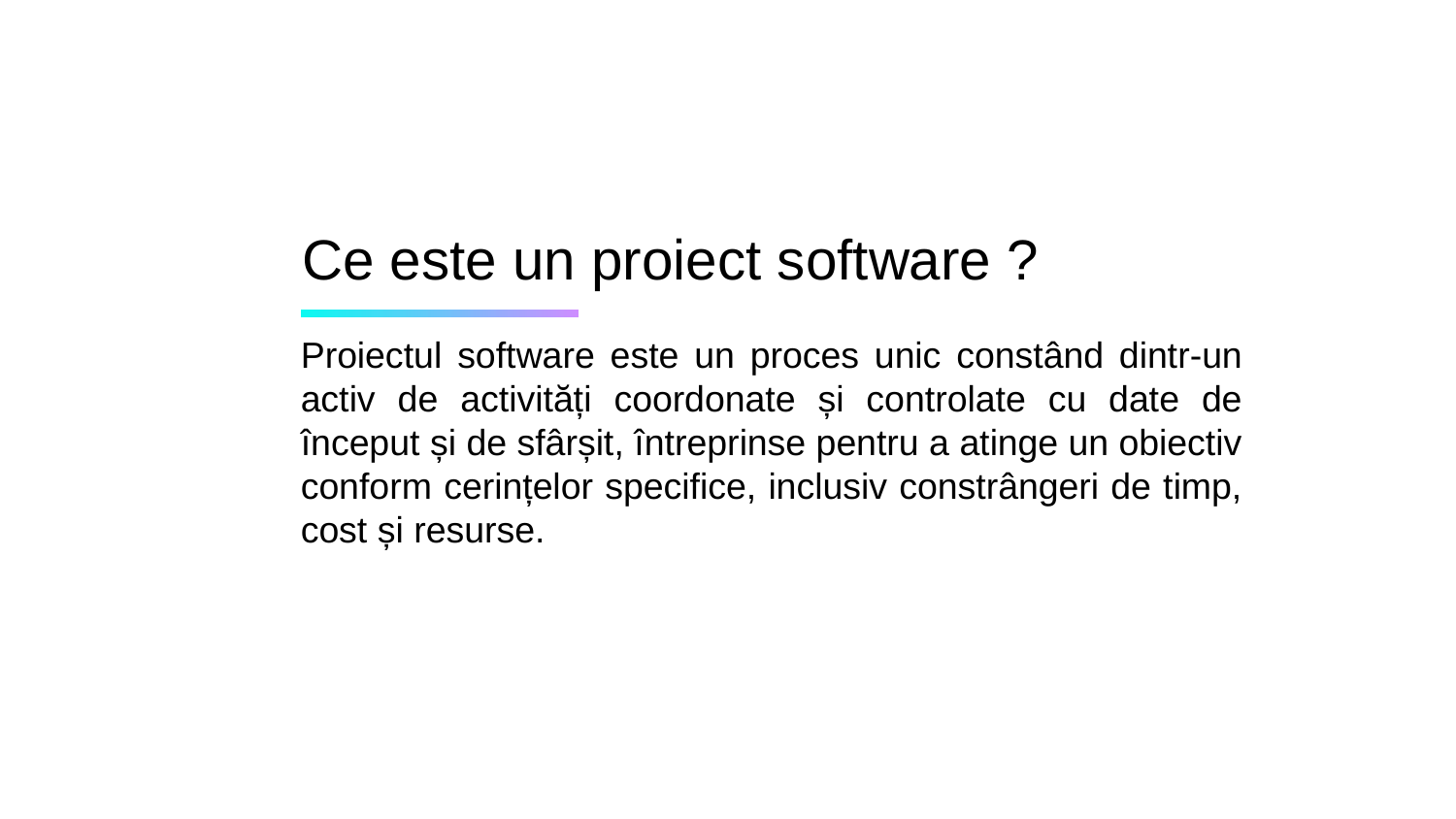

# Ce este un proiect software ?

Proiectul software este un proces unic constând dintr-un activ de activități coordonate și controlate cu date de început și de sfârșit, întreprinse pentru a atinge un obiectiv conform cerințelor specifice, inclusiv constrângeri de timp, cost și resurse.